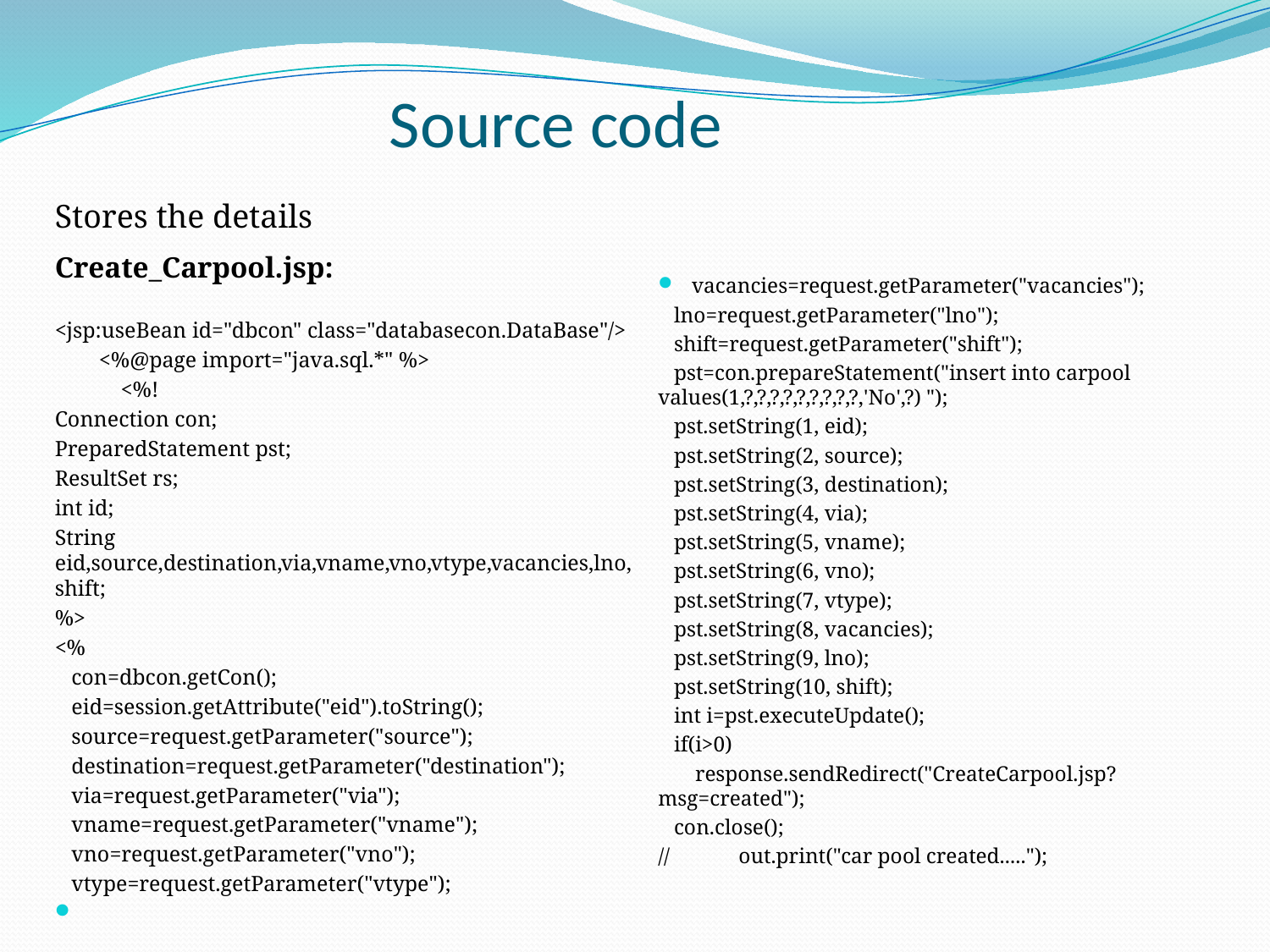

# Source code
Stores the details
Create_Carpool.jsp:

<jsp:useBean id="dbcon" class="databasecon.DataBase"/>
        <%@page import="java.sql.*" %>
            <%!
Connection con;
PreparedStatement pst;
ResultSet rs;
int id;
String eid,source,destination,via,vname,vno,vtype,vacancies,lno,shift;
%>
<%
   con=dbcon.getCon();
   eid=session.getAttribute("eid").toString();
   source=request.getParameter("source");
   destination=request.getParameter("destination");
   via=request.getParameter("via");
   vname=request.getParameter("vname");
   vno=request.getParameter("vno");
   vtype=request.getParameter("vtype");

vacancies=request.getParameter("vacancies");
   lno=request.getParameter("lno");
   shift=request.getParameter("shift");
   pst=con.prepareStatement("insert into carpool values(1,?,?,?,?,?,?,?,?,?,'No',?) ");
   pst.setString(1, eid);
   pst.setString(2, source);
   pst.setString(3, destination);
   pst.setString(4, via);
   pst.setString(5, vname);
   pst.setString(6, vno);
   pst.setString(7, vtype);
   pst.setString(8, vacancies);
   pst.setString(9, lno);
   pst.setString(10, shift);
   int i=pst.executeUpdate();
   if(i>0)
       response.sendRedirect("CreateCarpool.jsp?msg=created");
   con.close();
//             out.print("car pool created.....");